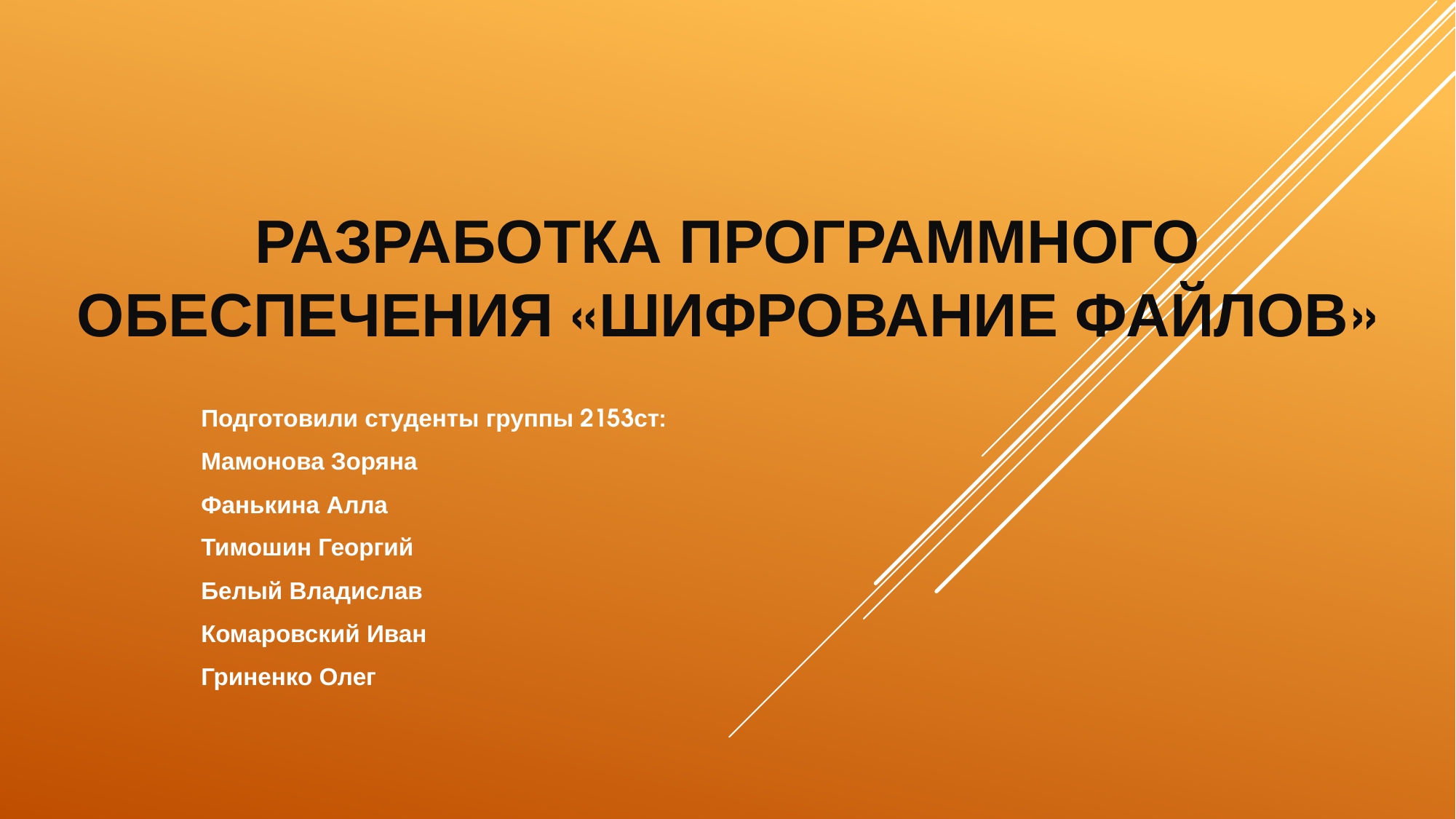

# Разработка программного обеспечения «шифрование файлов»
Подготовили студенты группы 2153ст:
Мамонова Зоряна
Фанькина Алла
Тимошин Георгий
Белый Владислав
Комаровский Иван
Гриненко Олег